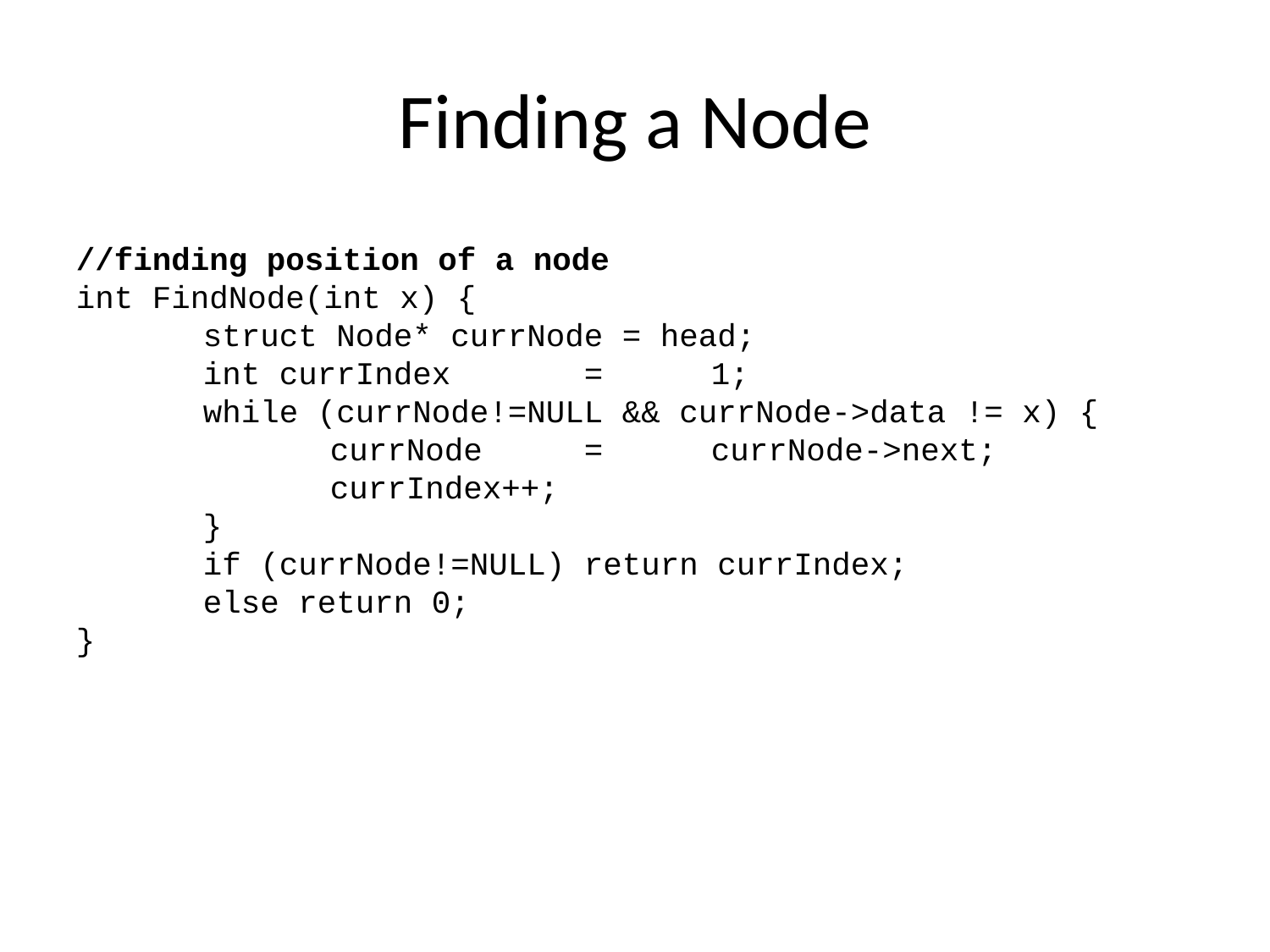

# Finding a Node
//finding position of a node
int FindNode(int x) {
	struct Node* currNode = head;
	int currIndex  	=	1;
	while (currNode!=NULL && currNode->data != x) {
		currNode	=	currNode->next;
		currIndex++;
	}
	if (currNode!=NULL) return currIndex;
	else return 0;
}